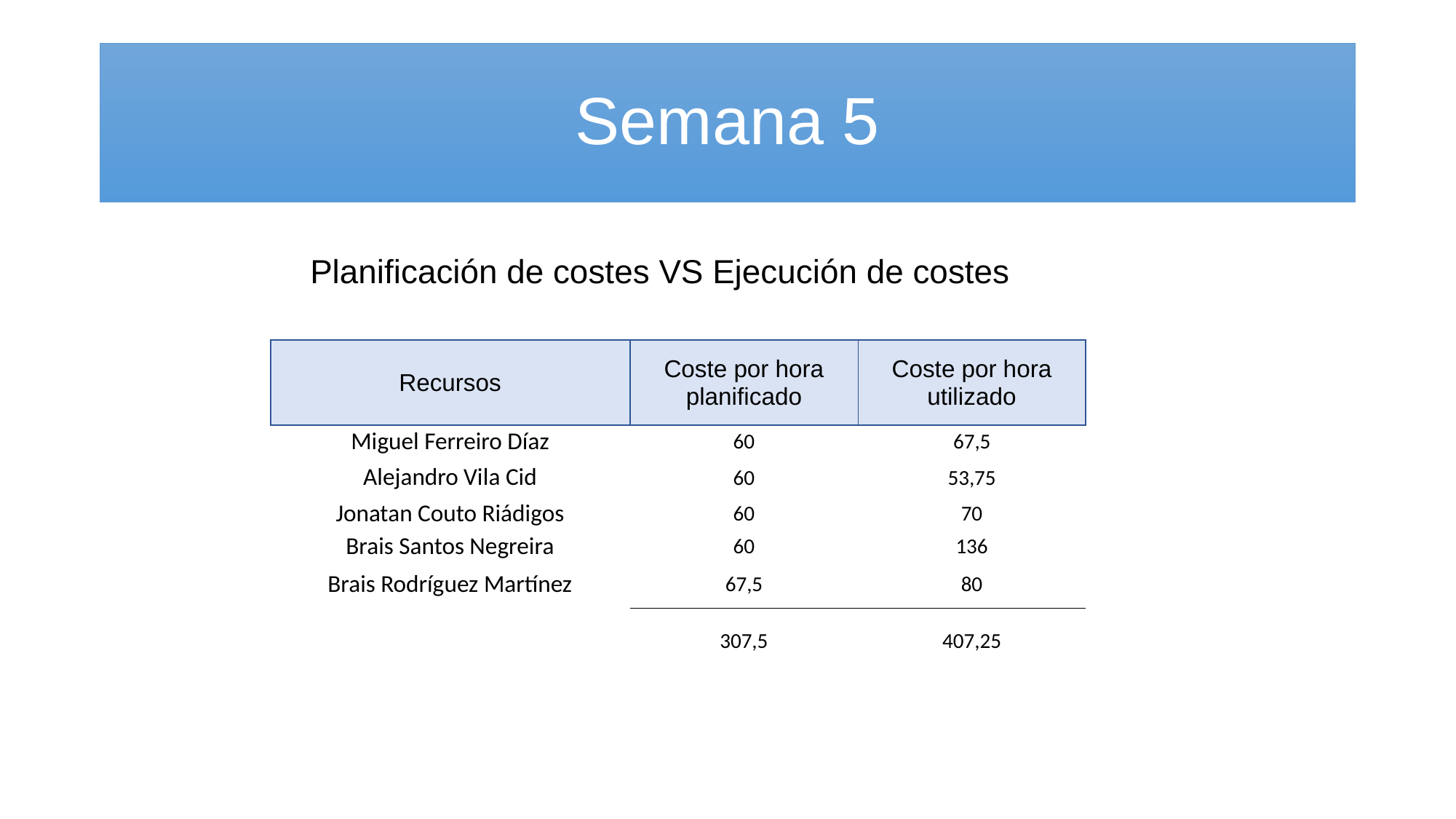

# Semana 5
Planificación de costes VS Ejecución de costes
| Recursos | Coste por hora planificado | Coste por hora utilizado |
| --- | --- | --- |
| Miguel Ferreiro Díaz | 60 | 67,5 |
| Alejandro Vila Cid | 60 | 53,75 |
| Jonatan Couto Riádigos | 60 | 70 |
| Brais Santos Negreira | 60 | 136 |
| Brais Rodríguez Martínez | 67,5 | 80 |
|  | 307,5 | 407,25 |